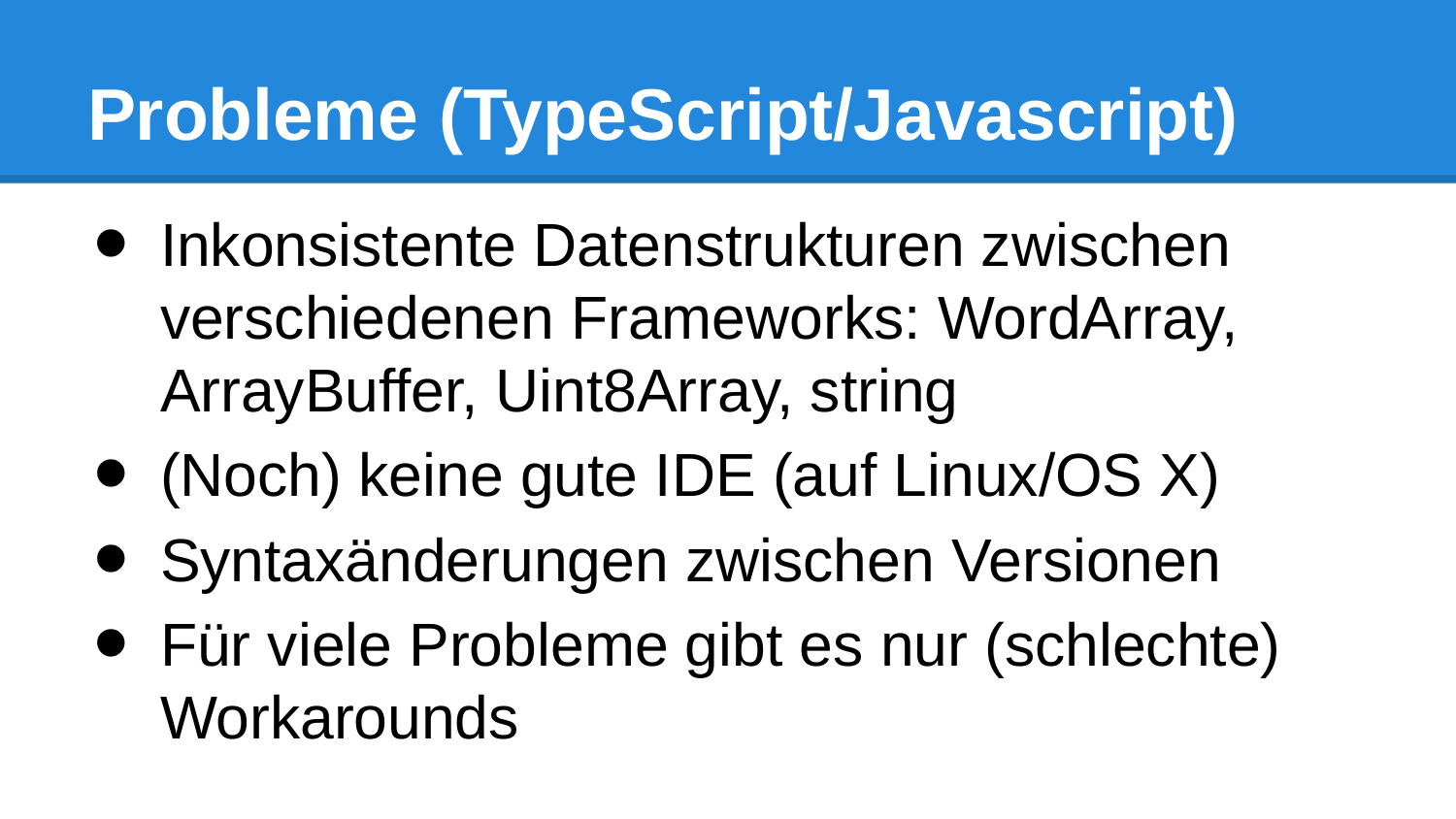

# Probleme (TypeScript/Javascript)
Inkonsistente Datenstrukturen zwischen verschiedenen Frameworks: WordArray, ArrayBuffer, Uint8Array, string
(Noch) keine gute IDE (auf Linux/OS X)
Syntaxänderungen zwischen Versionen
Für viele Probleme gibt es nur (schlechte) Workarounds